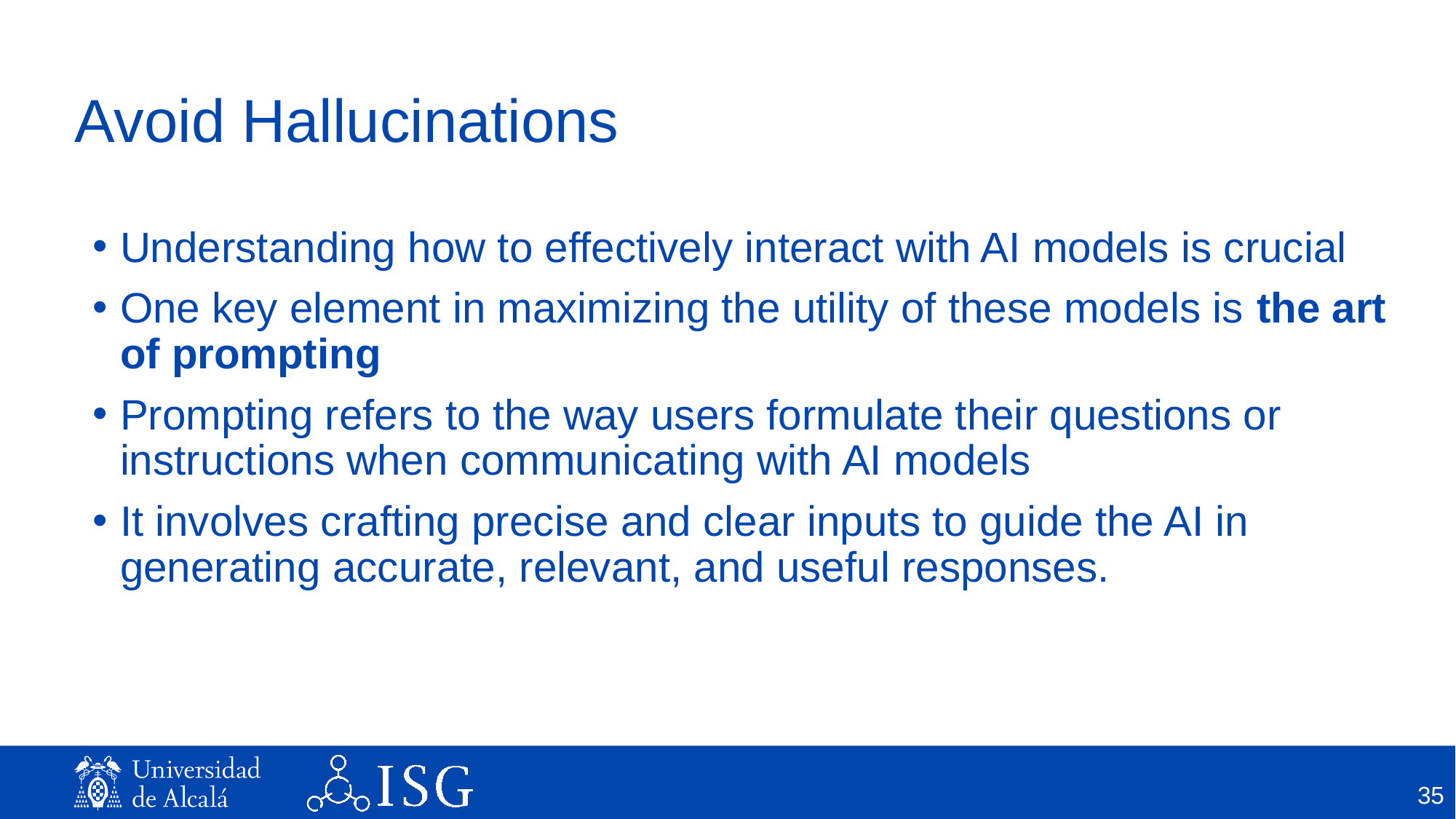

# Avoid Hallucinations

Understanding how to effectively interact with AI models is crucial
One key element in maximizing the utility of these models is the art of prompting
Prompting refers to the way users formulate their questions or instructions when communicating with AI models
It involves crafting precise and clear inputs to guide the AI in generating accurate, relevant, and useful responses.